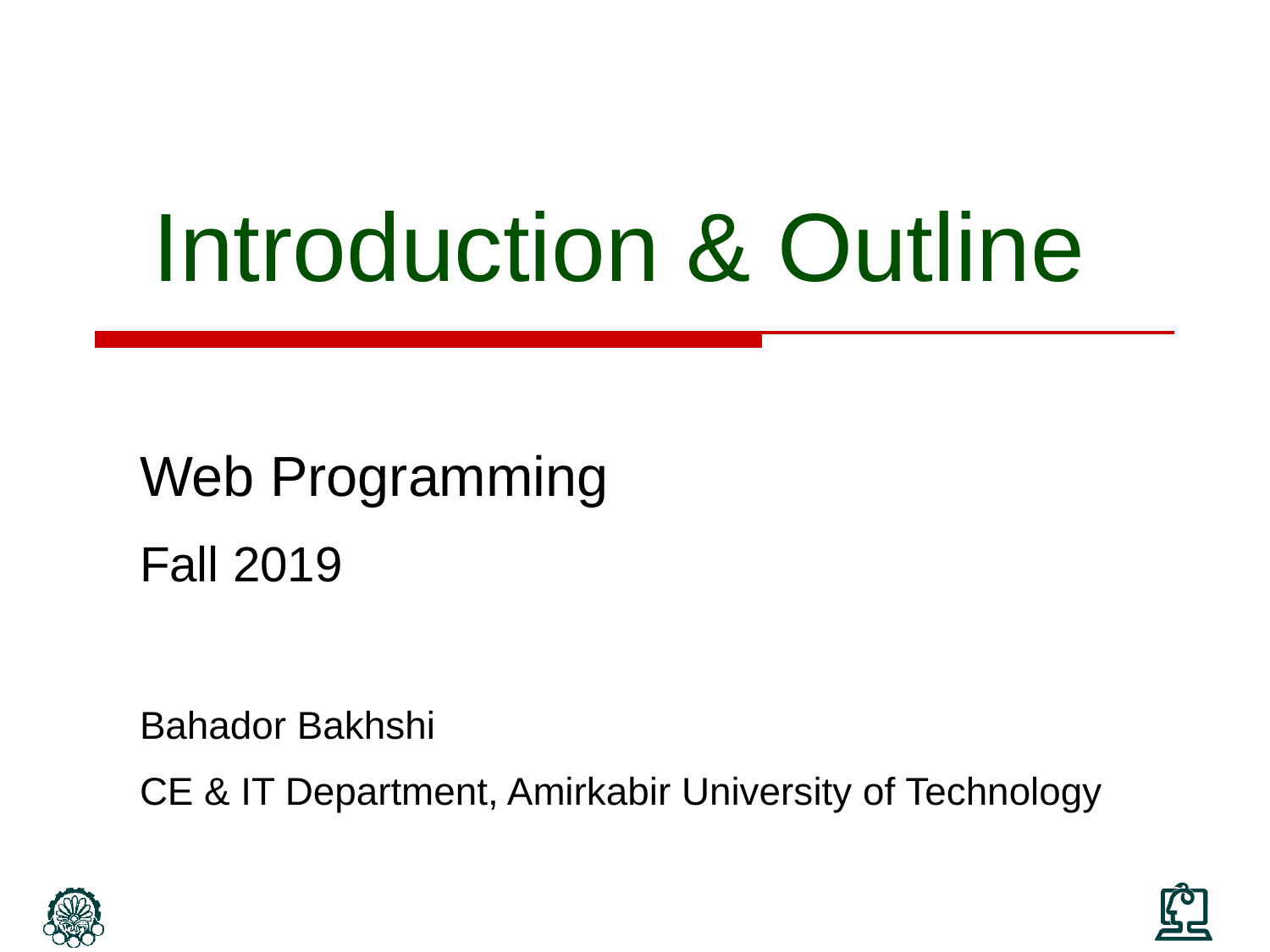

# Introduction & Outline
Web Programming
Fall 2019

Bahador Bakhshi
CE & IT Department, Amirkabir University of Technology